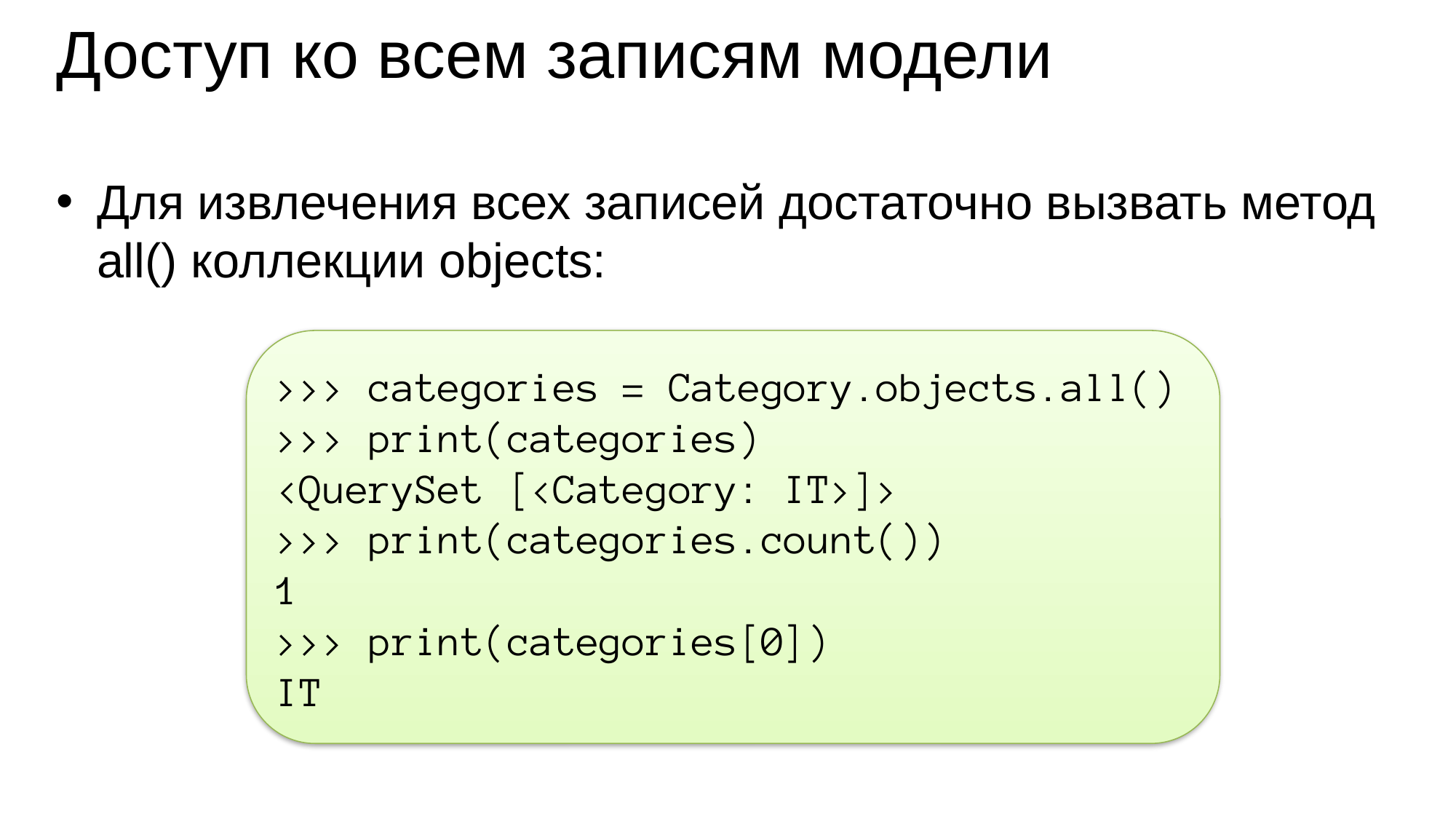

# Доступ ко всем записям модели
Для извлечения всех записей достаточно вызвать метод all() коллекции objects:
>>> categories = Category.objects.all()
>>> print(categories)
<QuerySet [<Category: IT>]>
>>> print(categories.count())
1
>>> print(categories[0])
IT